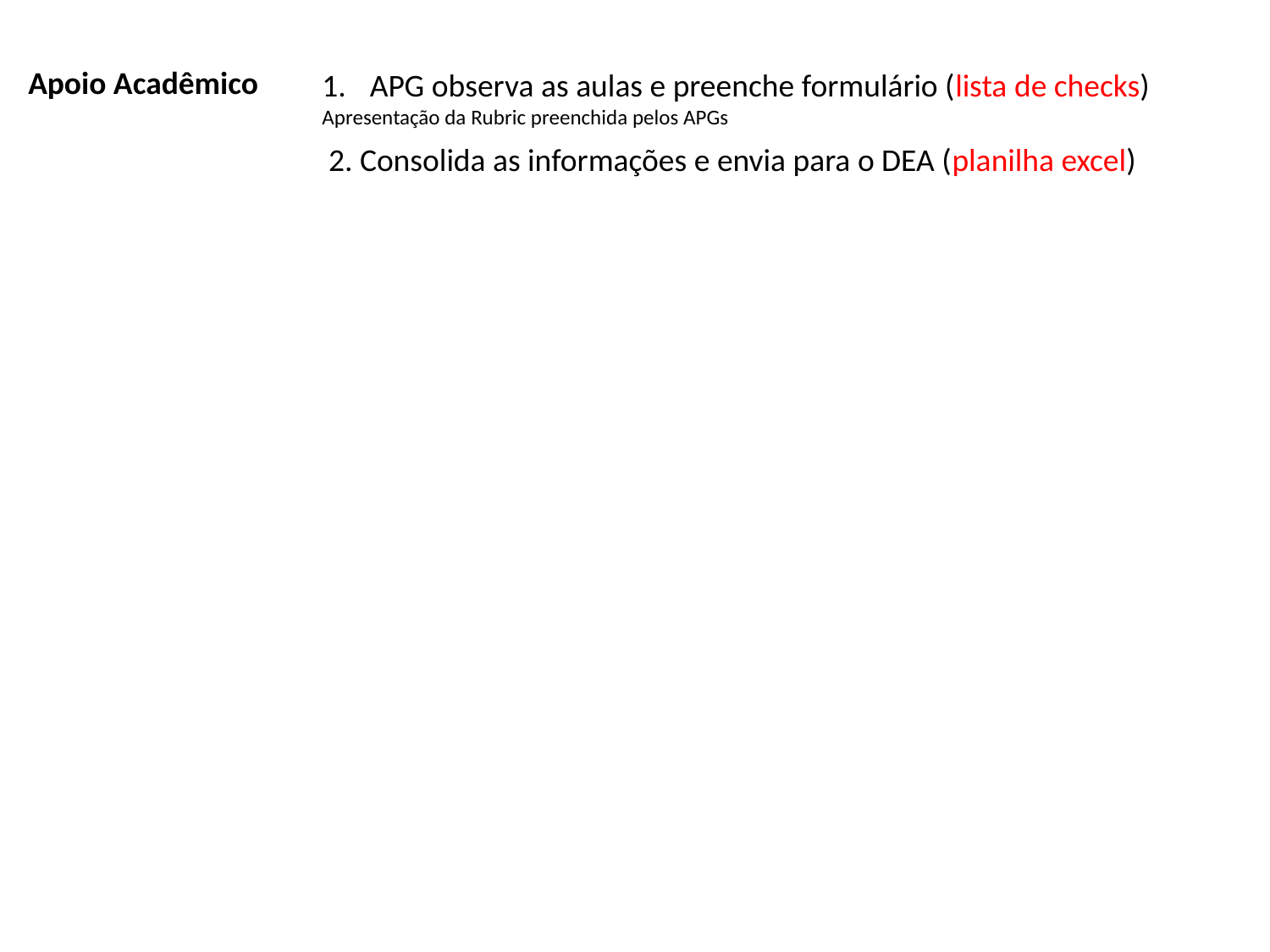

Apoio Acadêmico
APG observa as aulas e preenche formulário (lista de checks)
Apresentação da Rubric preenchida pelos APGs
2. Consolida as informações e envia para o DEA (planilha excel)